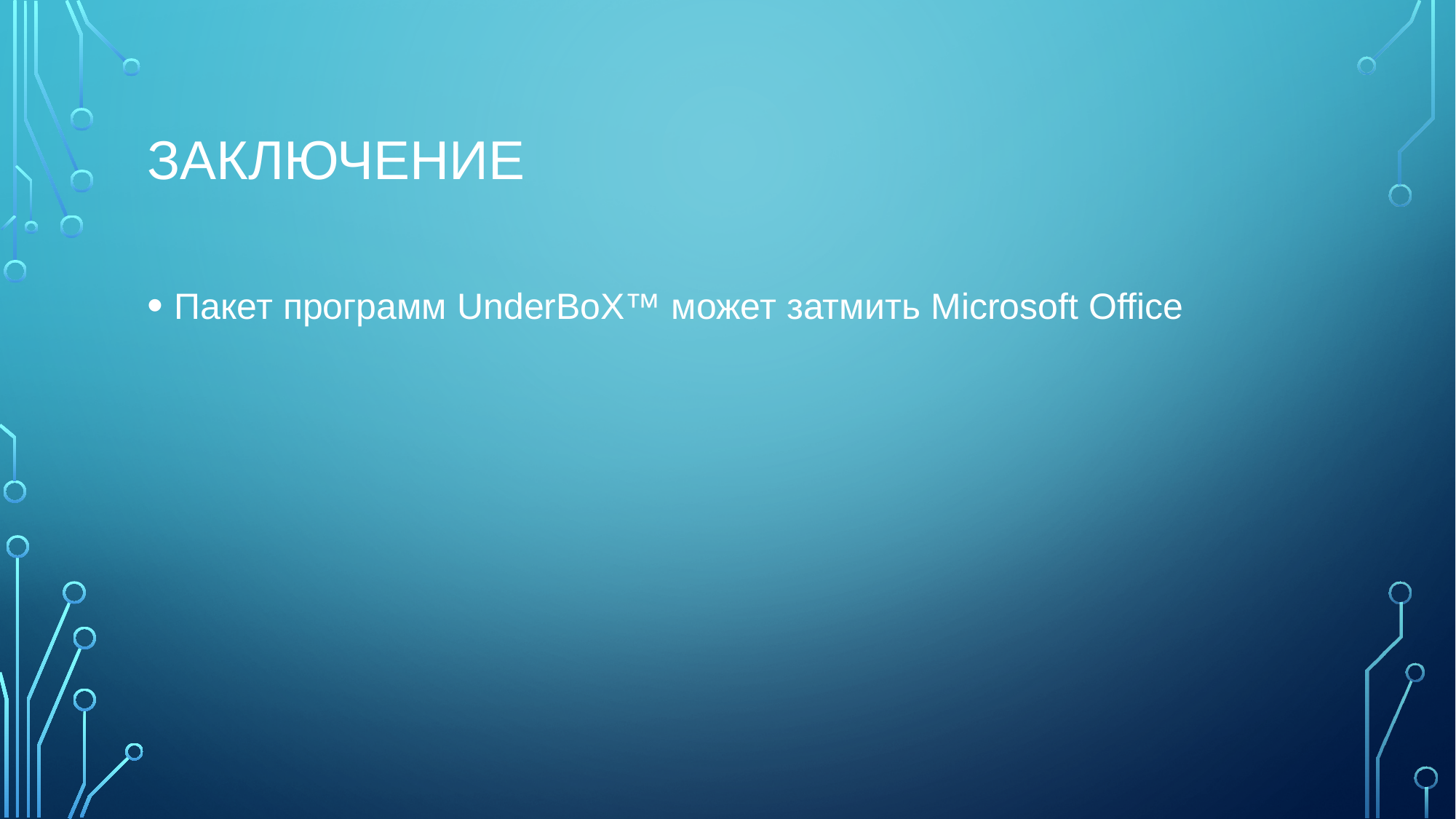

# Заключение
Пакет программ UnderBoX™ может затмить Microsoft Office